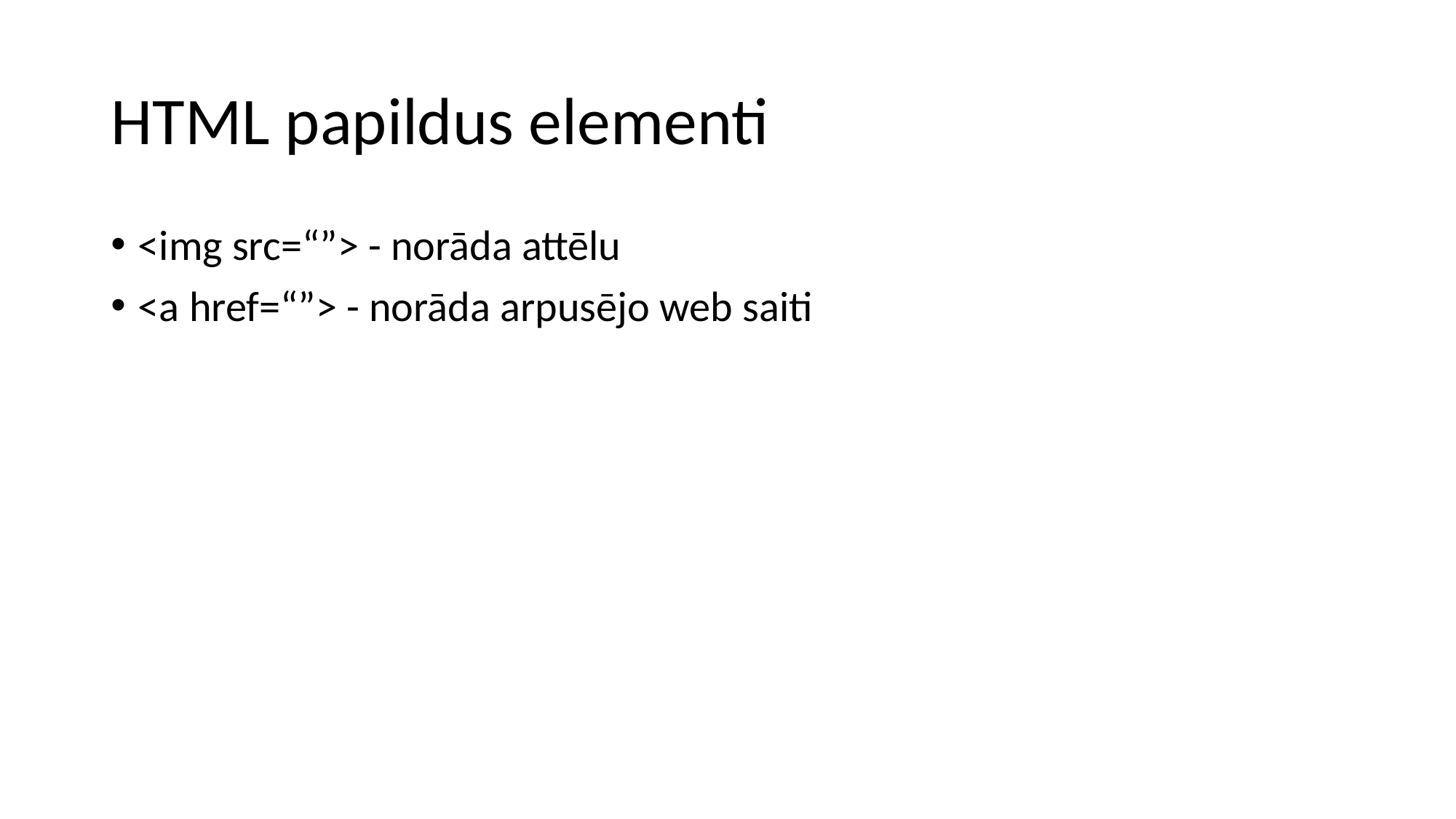

# HTML papildus elementi
<img src=“”> - norāda attēlu
<a href=“”> - norāda arpusējo web saiti